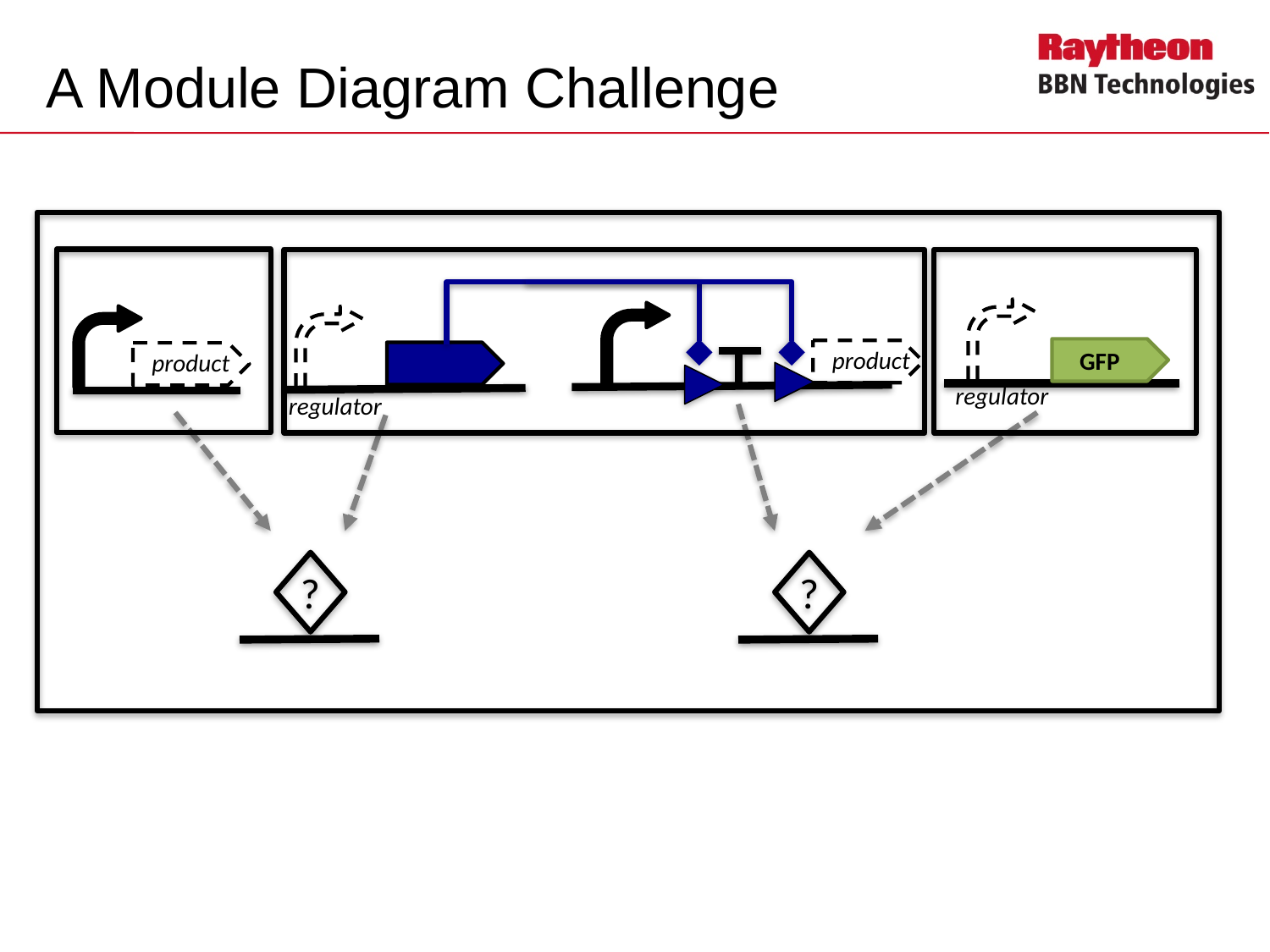

# A Module Diagram Challenge

product

regulator

GFP

product

regulator
?
?